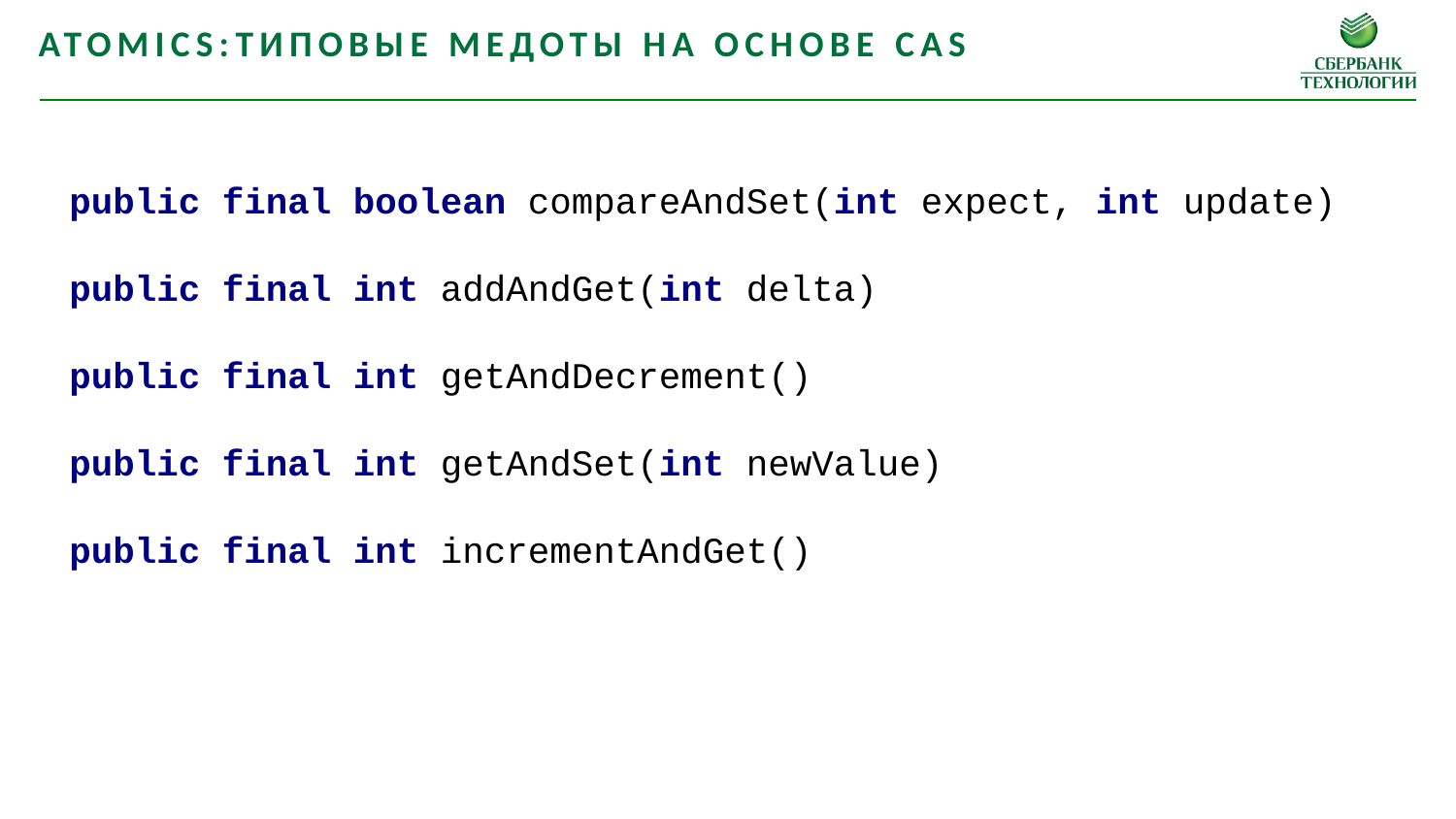

Atomics:Типовые медоты на основе Cas
public final boolean compareAndSet(int expect, int update)
public final int addAndGet(int delta)
public final int getAndDecrement()
public final int getAndSet(int newValue)
public final int incrementAndGet()